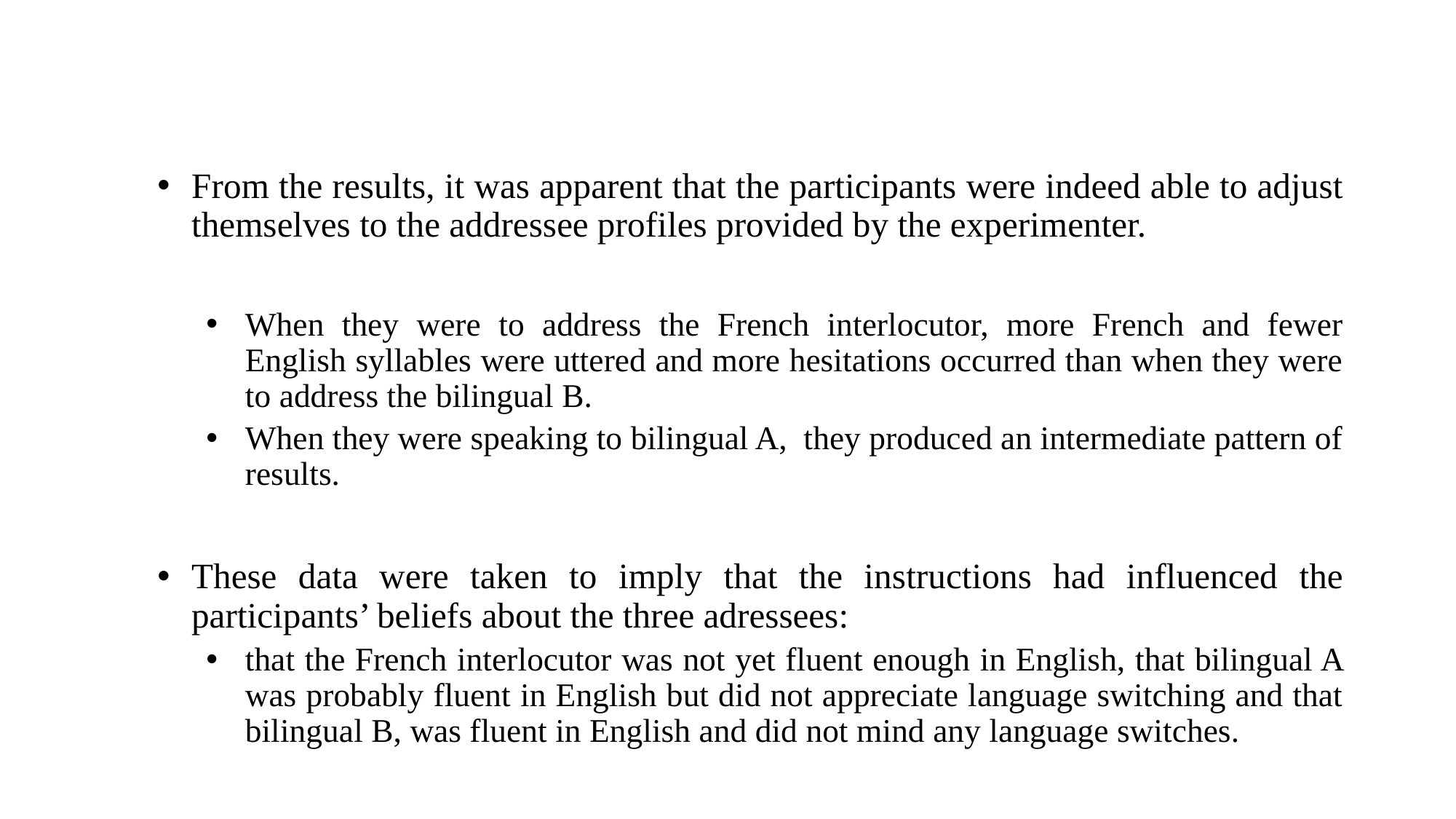

From the results, it was apparent that the participants were indeed able to adjust themselves to the addressee profiles provided by the experimenter.

When they were to address the French interlocutor, more French and fewer English syllables were uttered and more hesitations occurred than when they were to address the bilingual B.
When they were speaking to bilingual A,  they produced an intermediate pattern of results.

These data were taken to imply that the instructions had influenced the participants’ beliefs about the three adressees:
that the French interlocutor was not yet fluent enough in English, that bilingual A was probably fluent in English but did not appreciate language switching and that bilingual B, was fluent in English and did not mind any language switches.